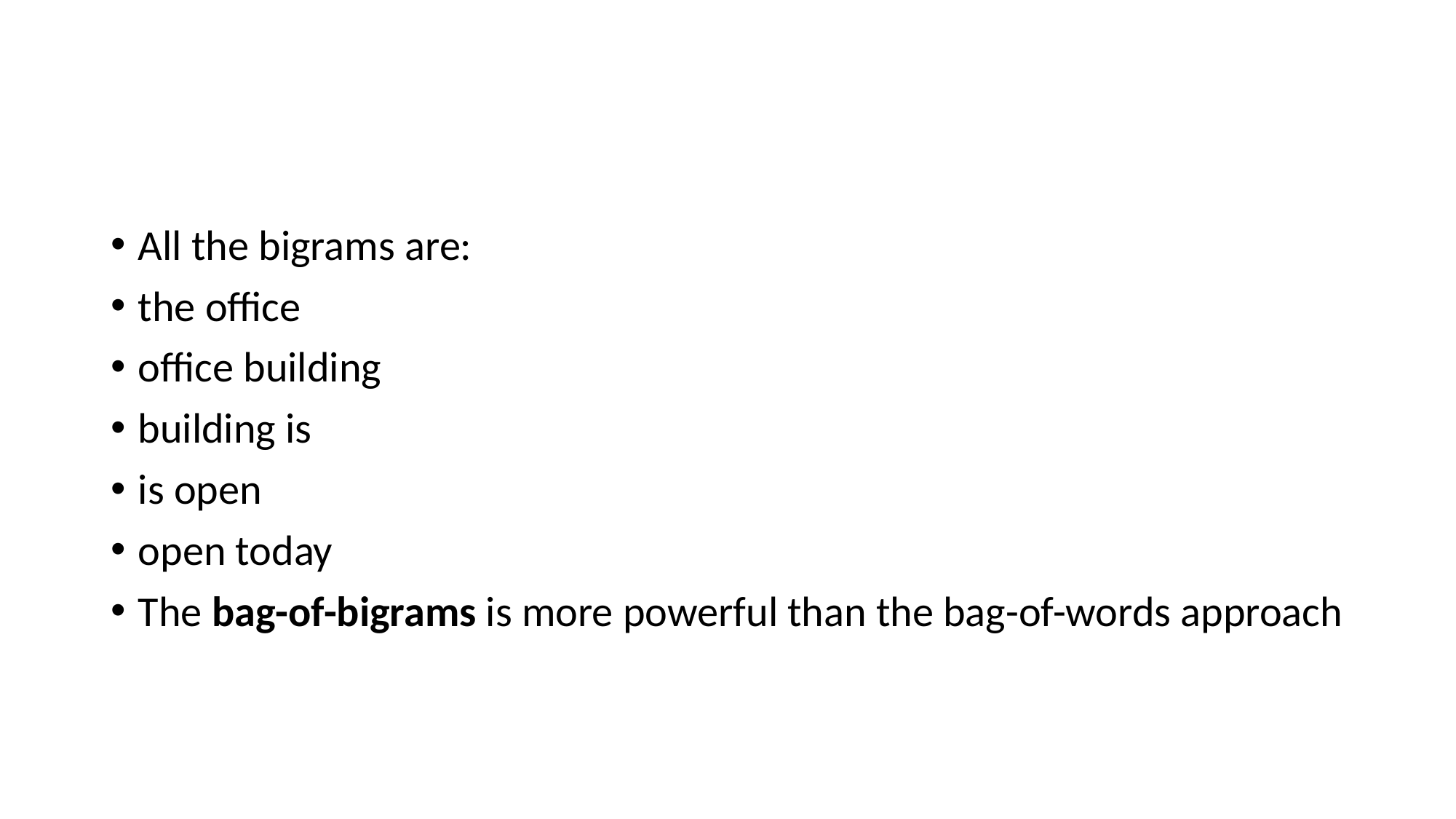

#
All the bigrams are:
the office
office building
building is
is open
open today
The bag-of-bigrams is more powerful than the bag-of-words approach